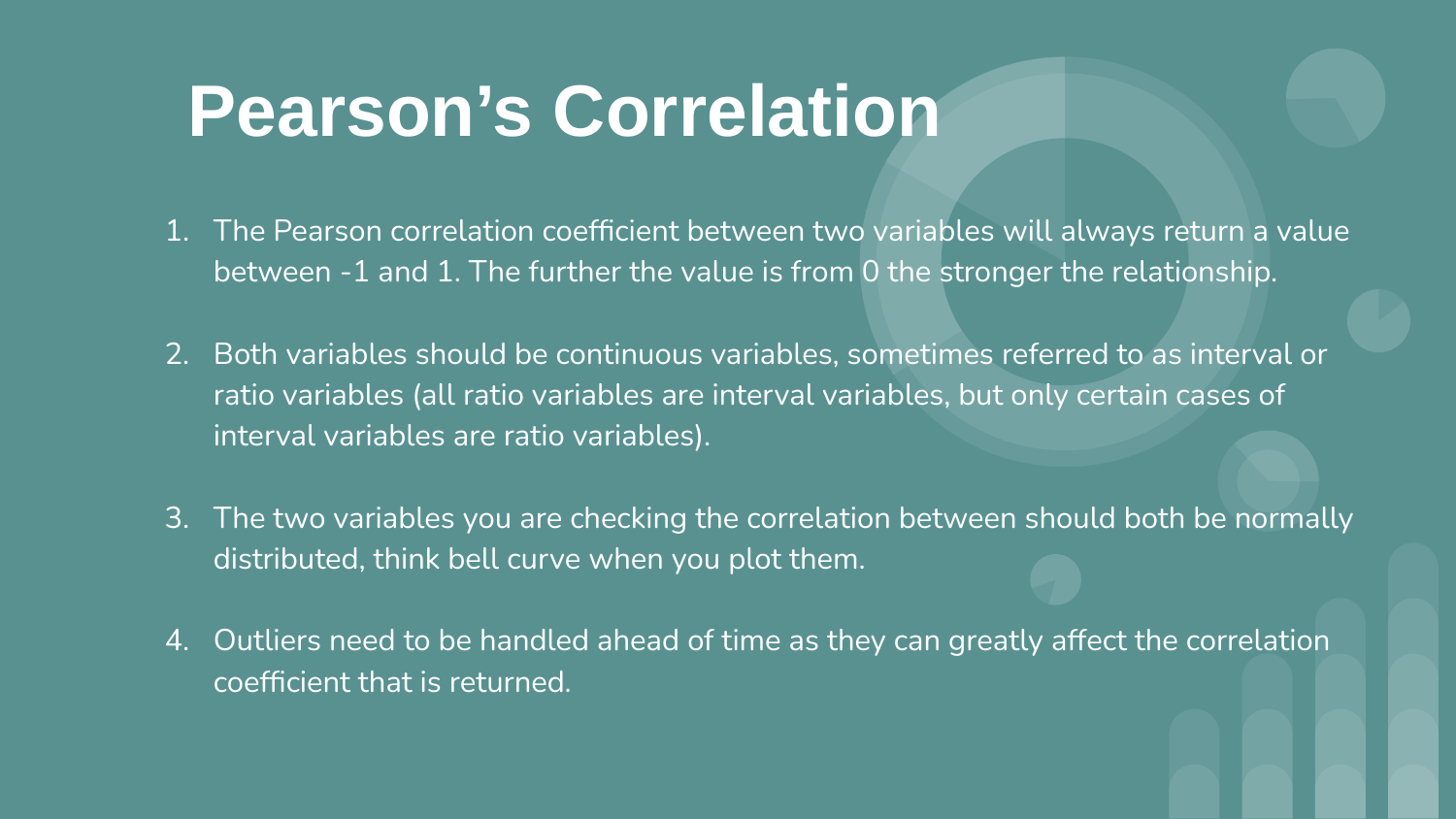

# Pearson’s Correlation
The Pearson correlation coefficient between two variables will always return a value between -1 and 1. The further the value is from 0 the stronger the relationship.

Both variables should be continuous variables, sometimes referred to as interval or ratio variables (all ratio variables are interval variables, but only certain cases of interval variables are ratio variables).

The two variables you are checking the correlation between should both be normally distributed, think bell curve when you plot them.

Outliers need to be handled ahead of time as they can greatly affect the correlation coefficient that is returned.